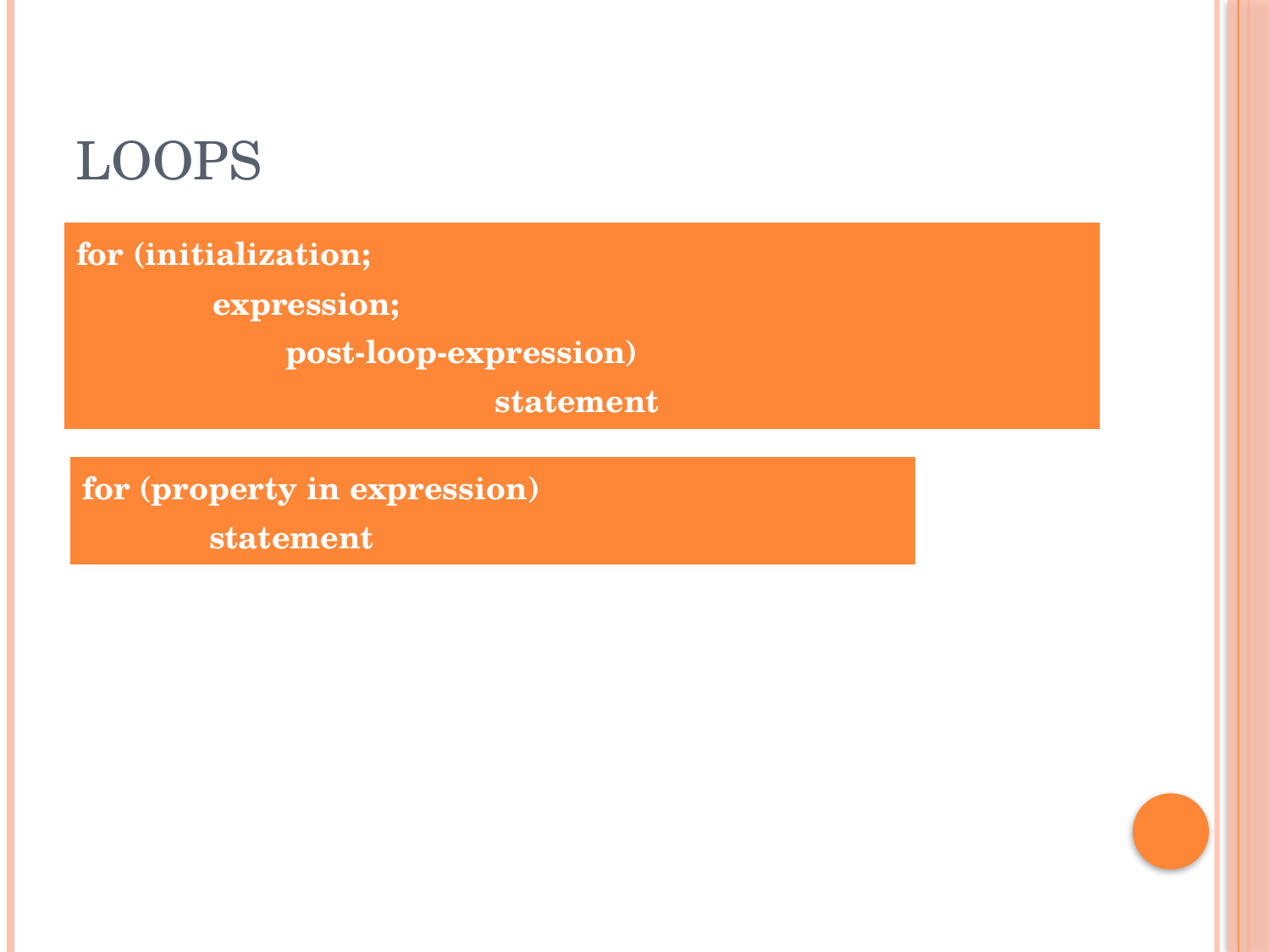

# loops
| for (initialization; expression; post-loop-expression) statement |
| --- |
| for (property in expression) statement |
| --- |